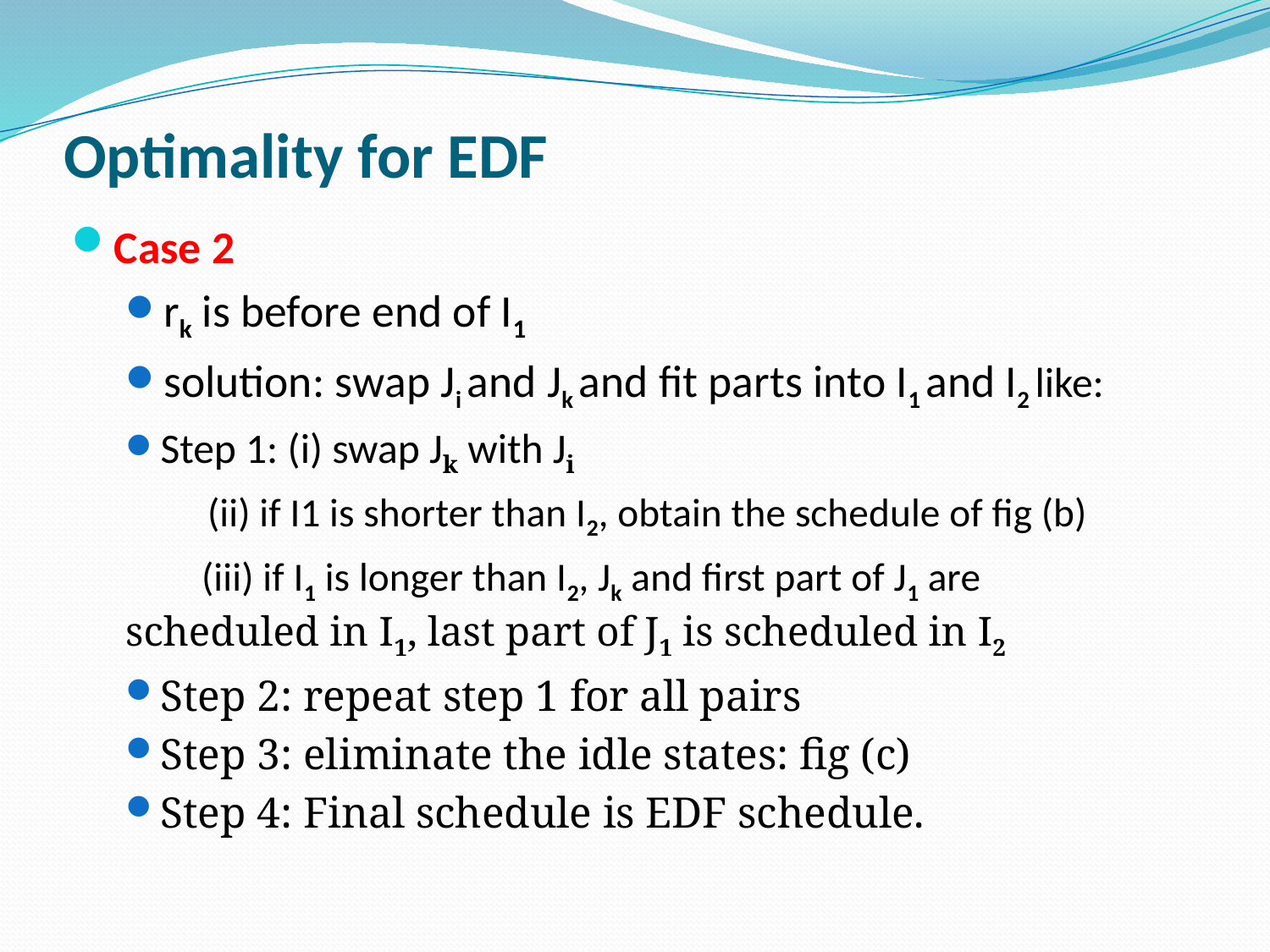

# Optimality for EDF
Case 2
rk is before end of I1
solution: swap Ji and Jk and fit parts into I1 and I2 like:
Step 1: (i) swap Jk with Ji
	         (ii) if I1 is shorter than I2, obtain the schedule of fig (b)
	        (iii) if I1 is longer than I2, Jk and first part of J1 are 			scheduled in I1, last part of J1 is scheduled in I2
Step 2: repeat step 1 for all pairs
Step 3: eliminate the idle states: fig (c)
Step 4: Final schedule is EDF schedule.